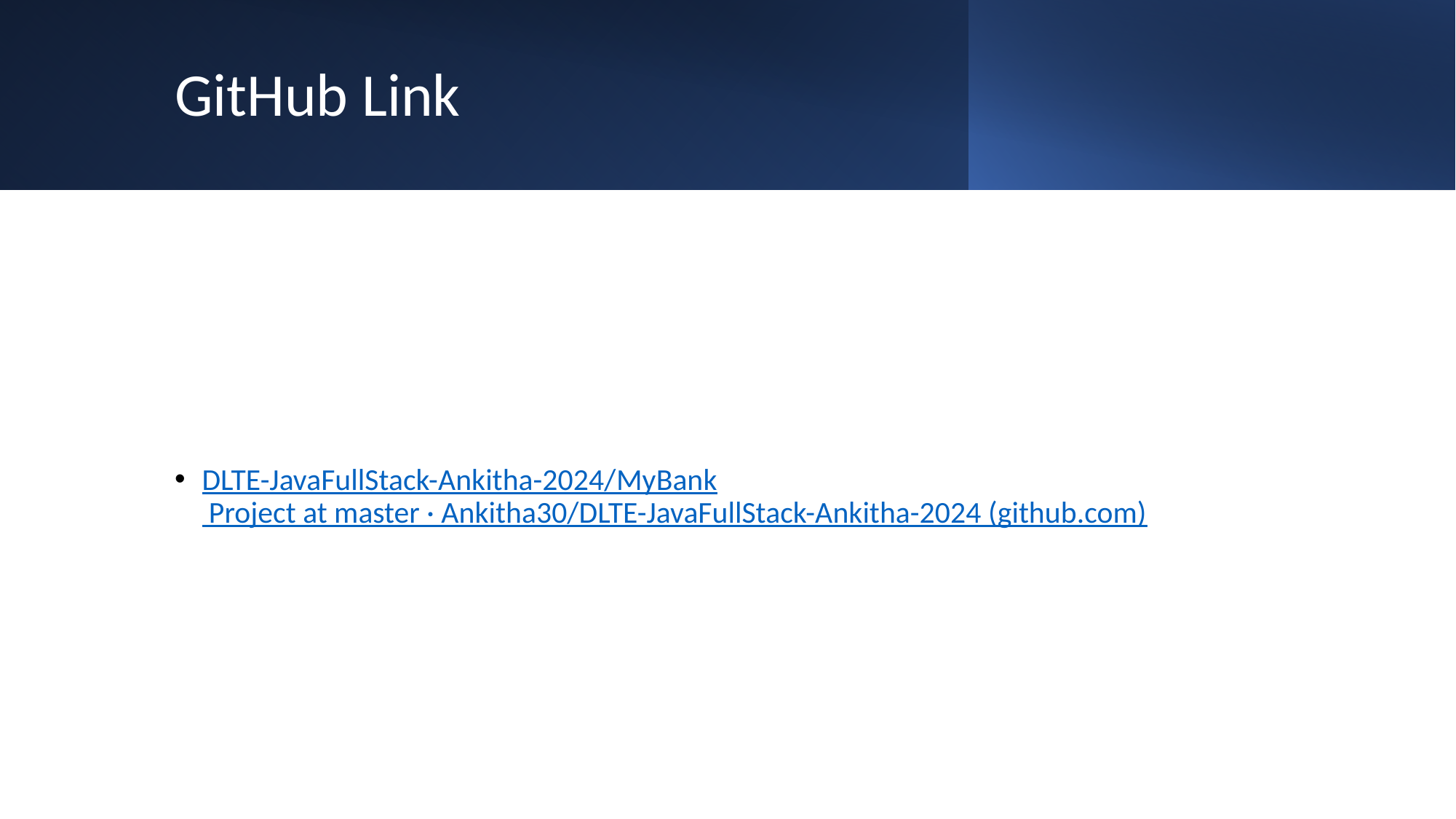

# GitHub Link
DLTE-JavaFullStack-Ankitha-2024/MyBank Project at master · Ankitha30/DLTE-JavaFullStack-Ankitha-2024 (github.com)